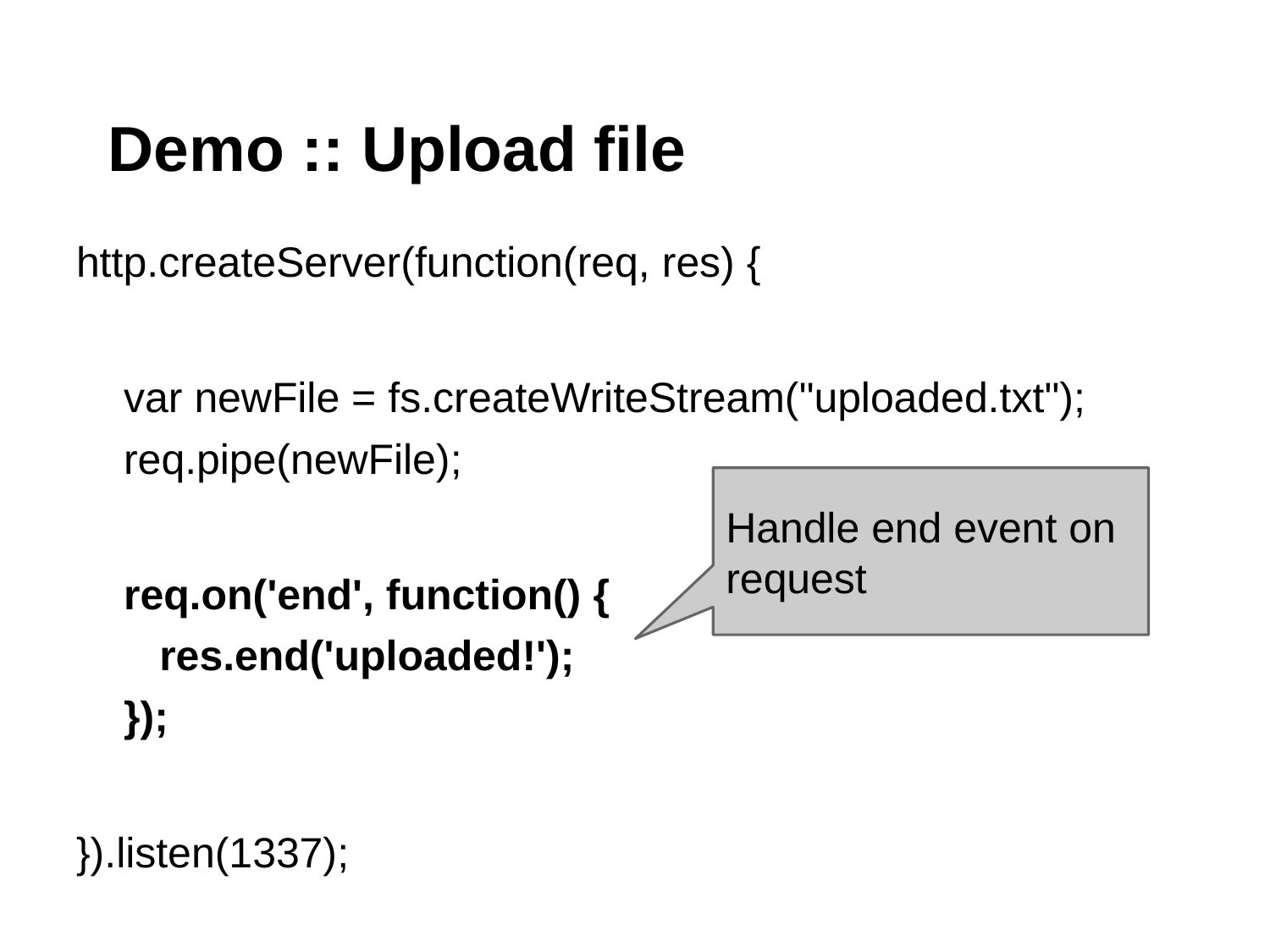

# Demo :: Upload file
http.createServer(function(req, res) {

    var newFile = fs.createWriteStream("uploaded.txt");
    req.pipe(newFile);

    req.on('end', function() {
   	   res.end('uploaded!');
    });

}).listen(1337);
Handle end event on request